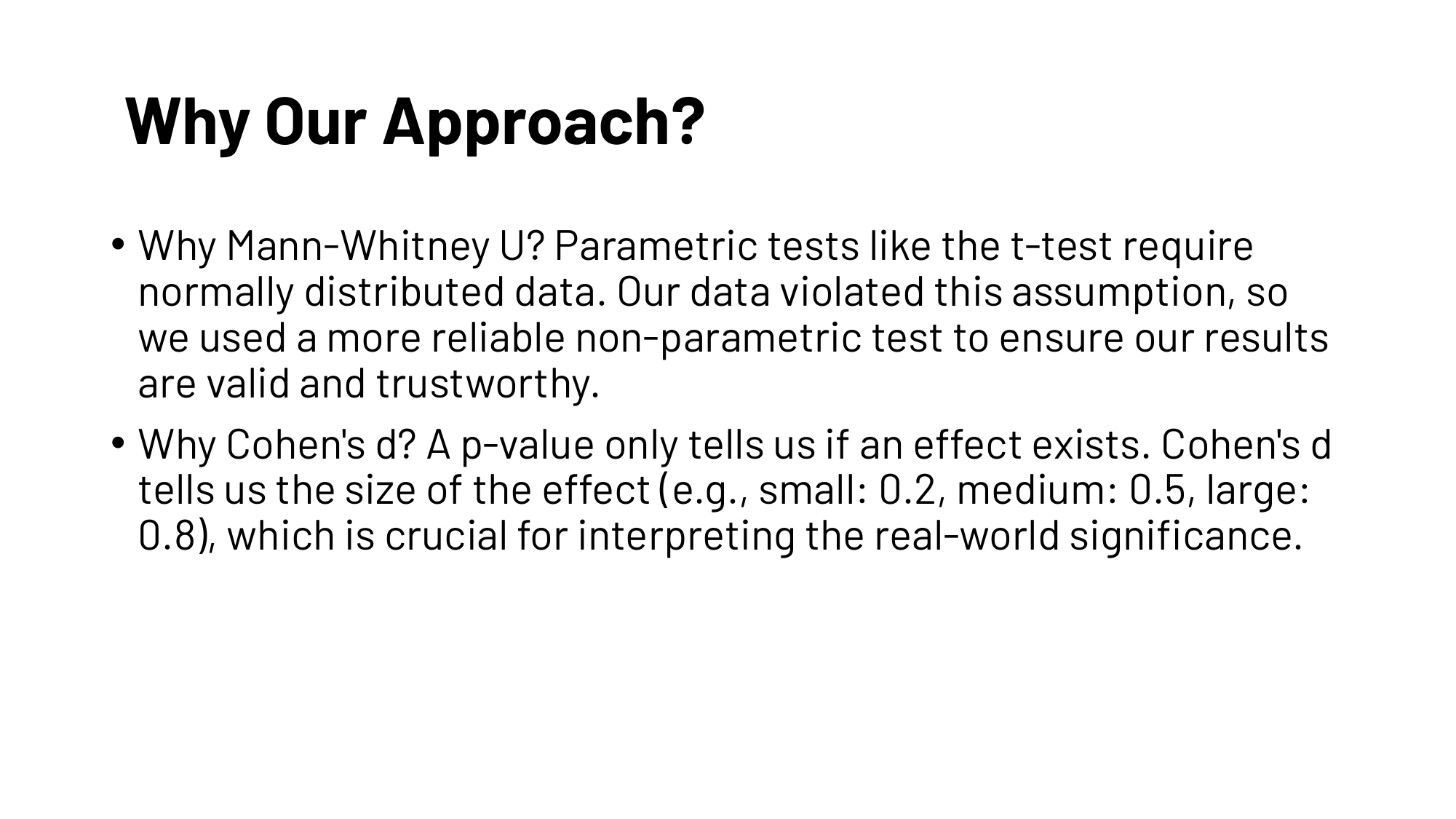

# Why Our Approach?
Why Mann-Whitney U? Parametric tests like the t-test require normally distributed data. Our data violated this assumption, so we used a more reliable non-parametric test to ensure our results are valid and trustworthy.
Why Cohen's d? A p-value only tells us if an effect exists. Cohen's d tells us the size of the effect (e.g., small: 0.2, medium: 0.5, large: 0.8), which is crucial for interpreting the real-world significance.